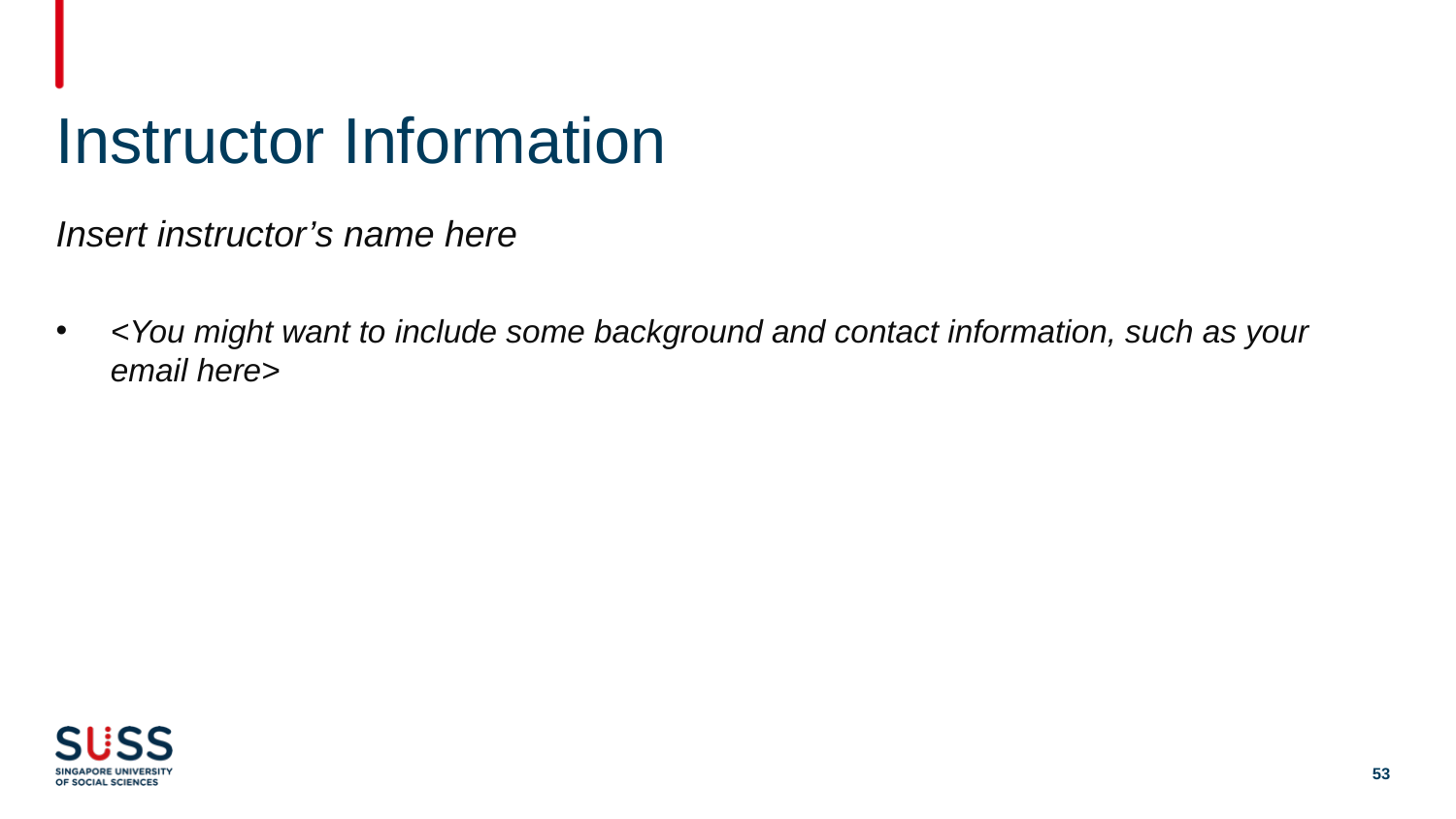

# Instructor Information
Insert instructor’s name here
<You might want to include some background and contact information, such as your email here>